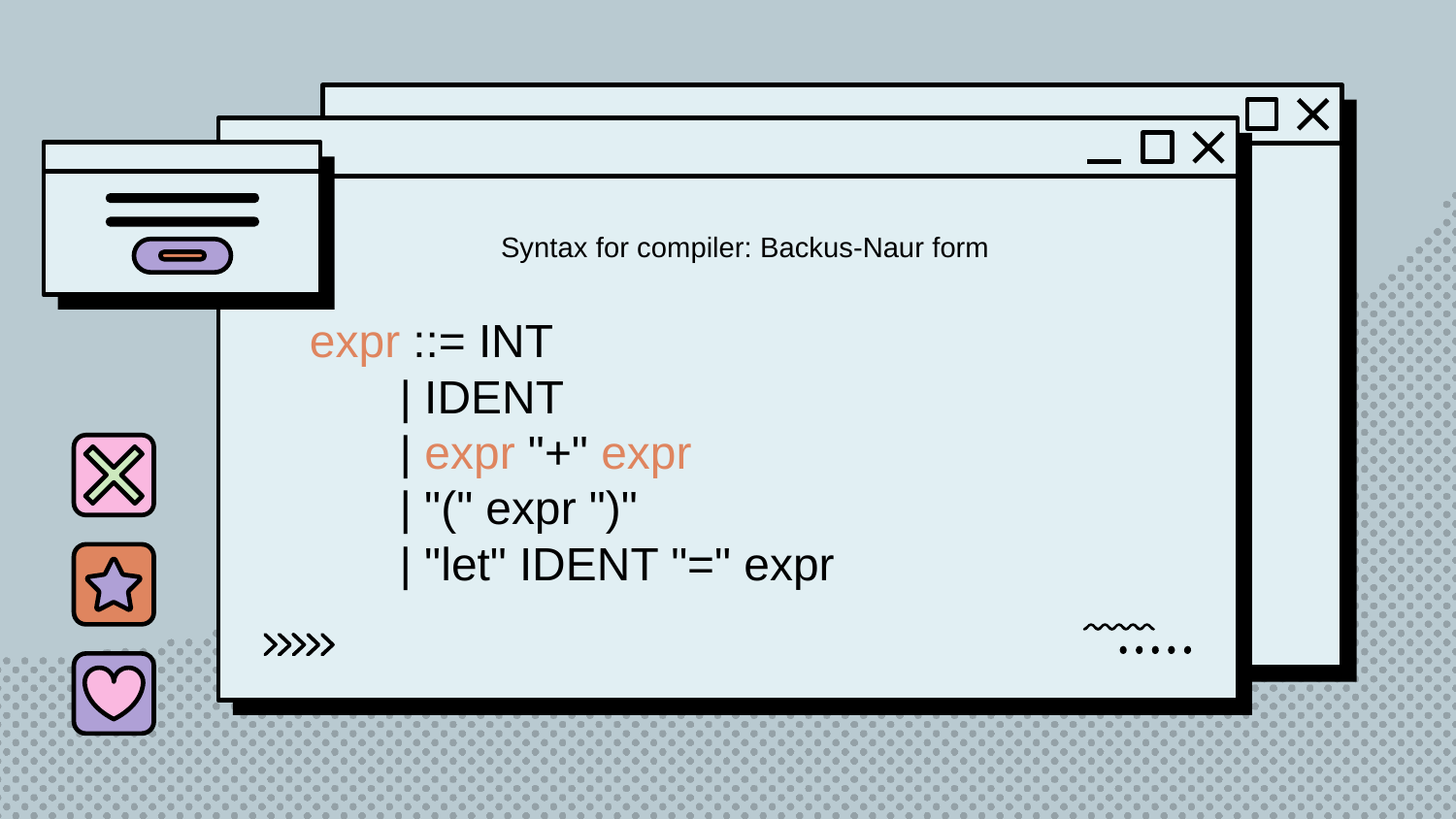

Syntax for compiler: Backus-Naur form
# expr ::= INT
       | IDENT
       | expr "+" expr
       | "(" expr ")"
       | "let" IDENT "=" expr